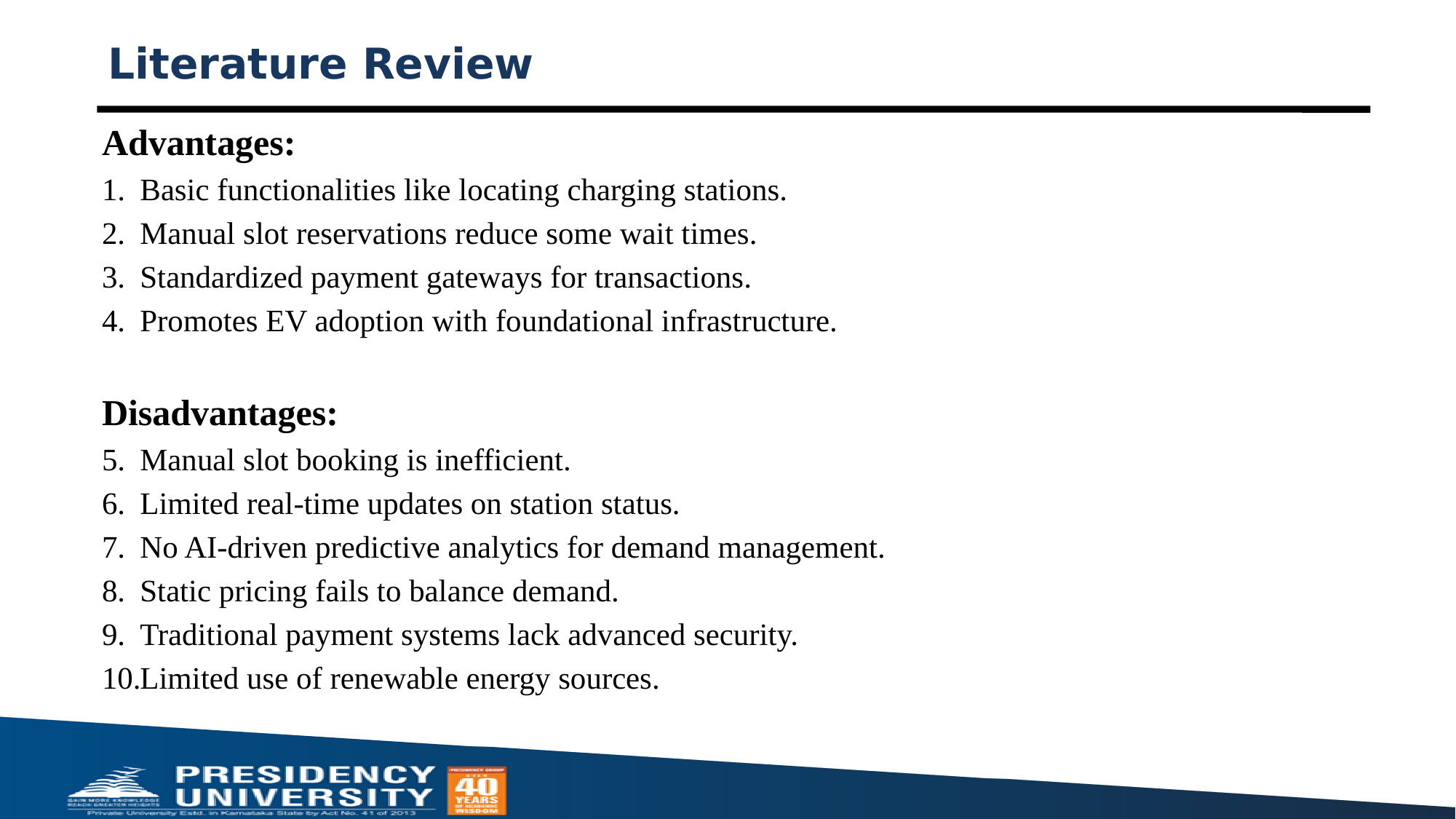

# Literature Review
Advantages:
Basic functionalities like locating charging stations.
Manual slot reservations reduce some wait times.
Standardized payment gateways for transactions.
Promotes EV adoption with foundational infrastructure.

Disadvantages:
Manual slot booking is inefficient.
Limited real-time updates on station status.
No AI-driven predictive analytics for demand management.
Static pricing fails to balance demand.
Traditional payment systems lack advanced security.
Limited use of renewable energy sources.